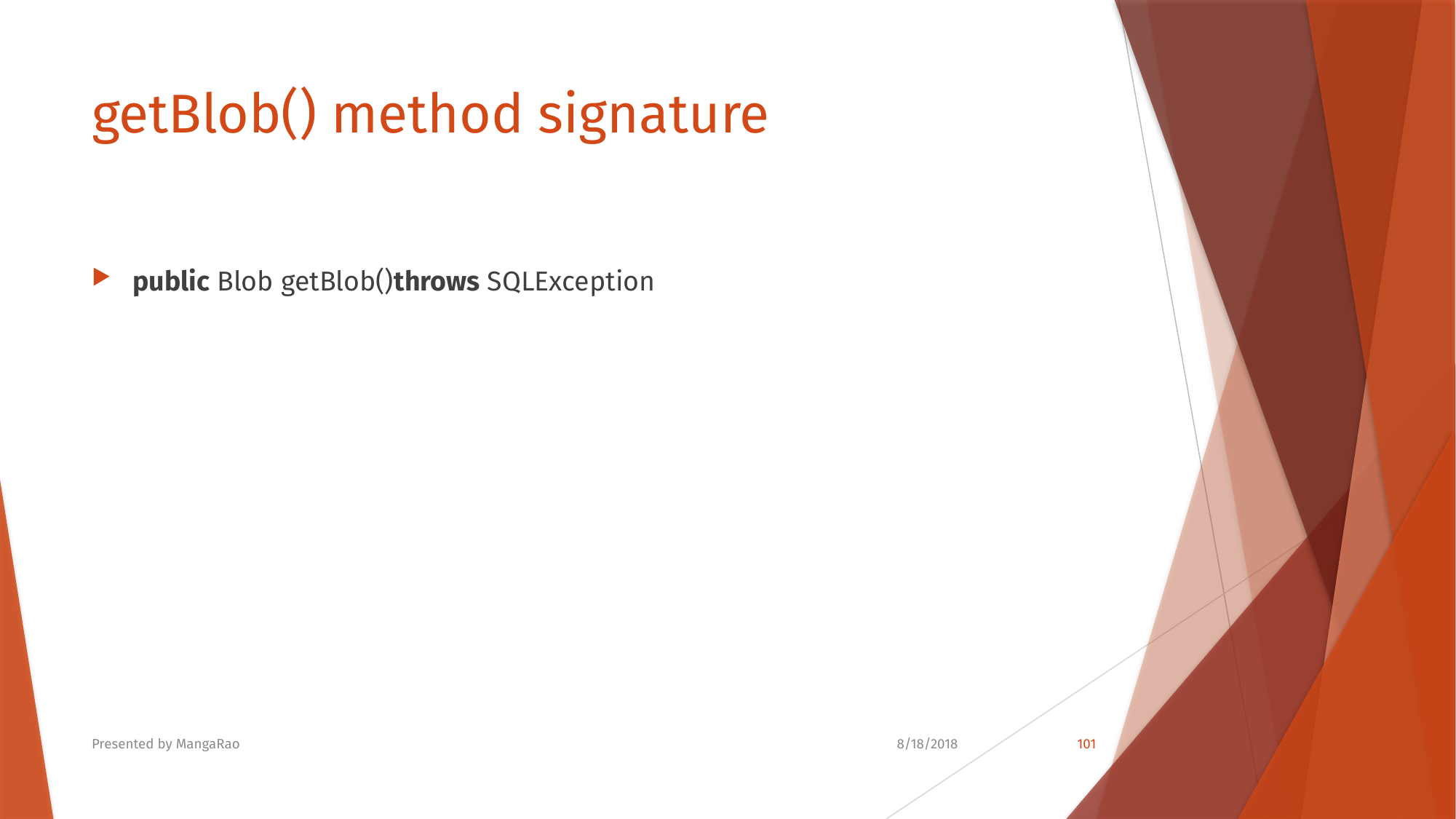

# getBlob() method signature
public Blob getBlob()throws SQLException

Presented by MangaRao
8/18/2018
101